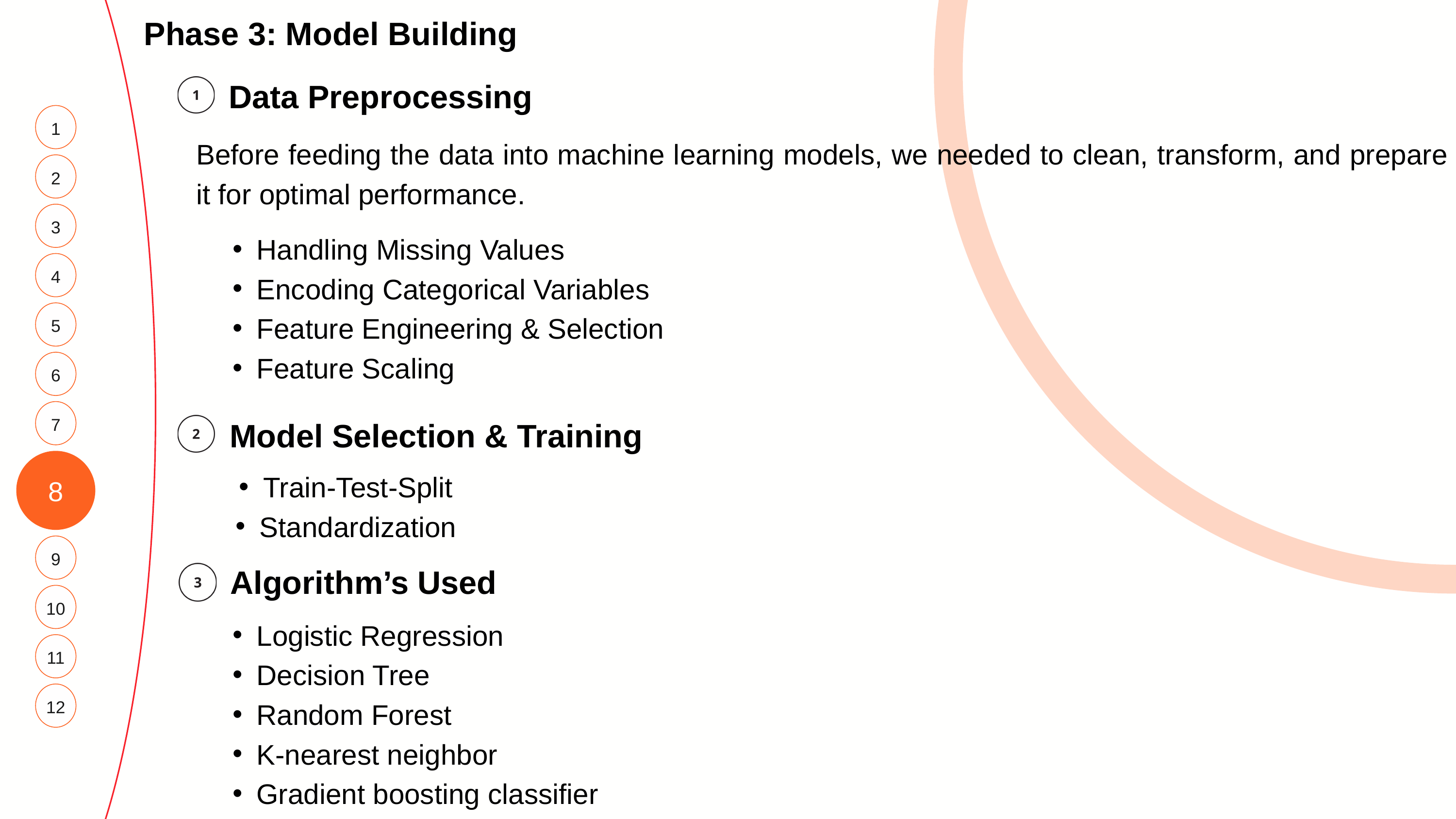

Phase 3: Model Building
Data Preprocessing

1
Before feeding the data into machine learning models, we needed to clean, transform, and prepare it for optimal performance.

2

3
Handling Missing Values
Encoding Categorical Variables
Feature Engineering & Selection
Feature Scaling

4

5

6

7
Model Selection & Training

8
Train-Test-Split
Standardization

9
Algorithm’s Used

10
Logistic Regression
Decision Tree
Random Forest
K-nearest neighbor
Gradient boosting classifier

11

12